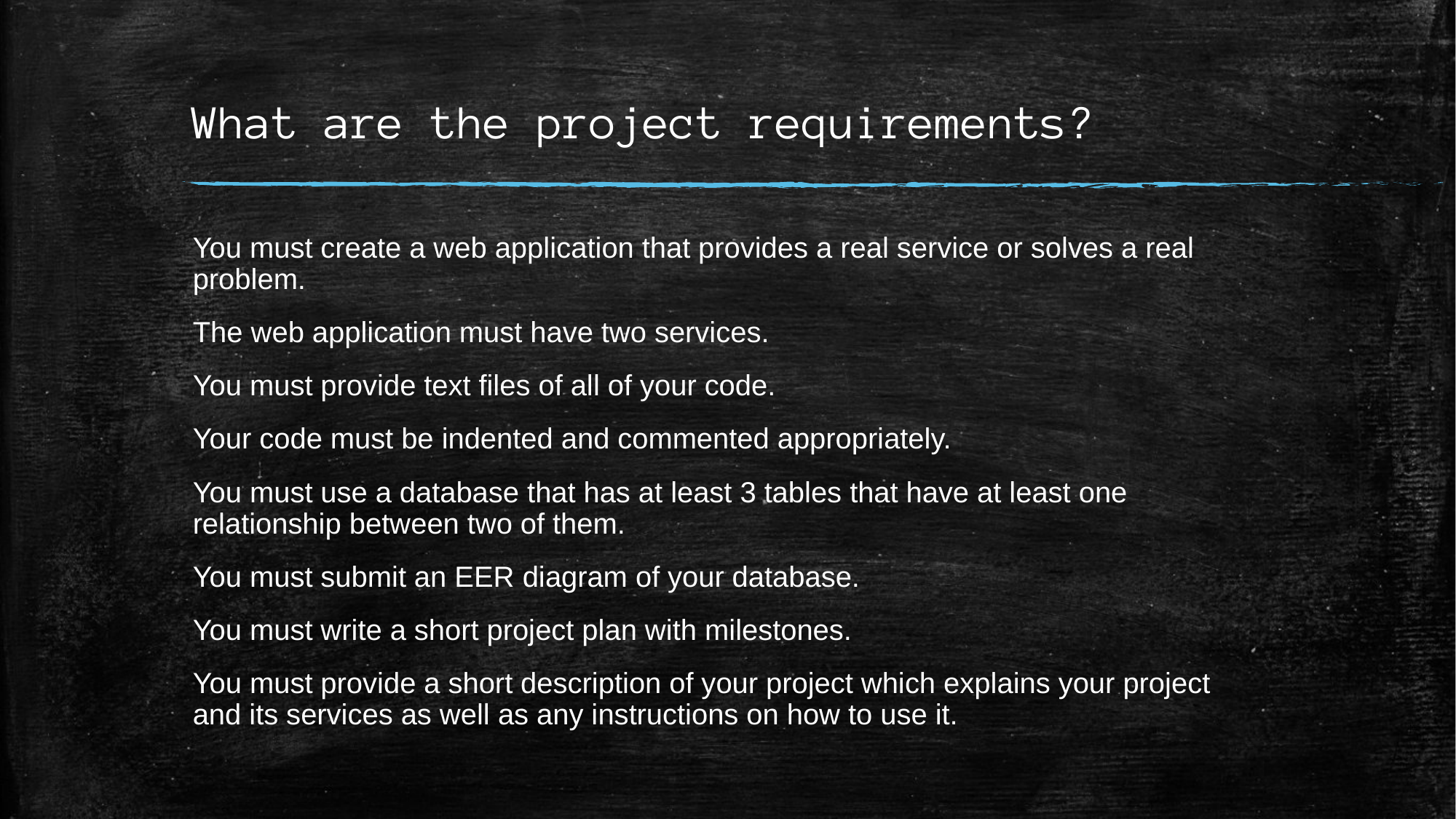

# What are the project requirements?
You must create a web application that provides a real service or solves a real problem.
The web application must have two services.
You must provide text files of all of your code.
Your code must be indented and commented appropriately.
You must use a database that has at least 3 tables that have at least one relationship between two of them.
You must submit an EER diagram of your database.
You must write a short project plan with milestones.
You must provide a short description of your project which explains your project and its services as well as any instructions on how to use it.